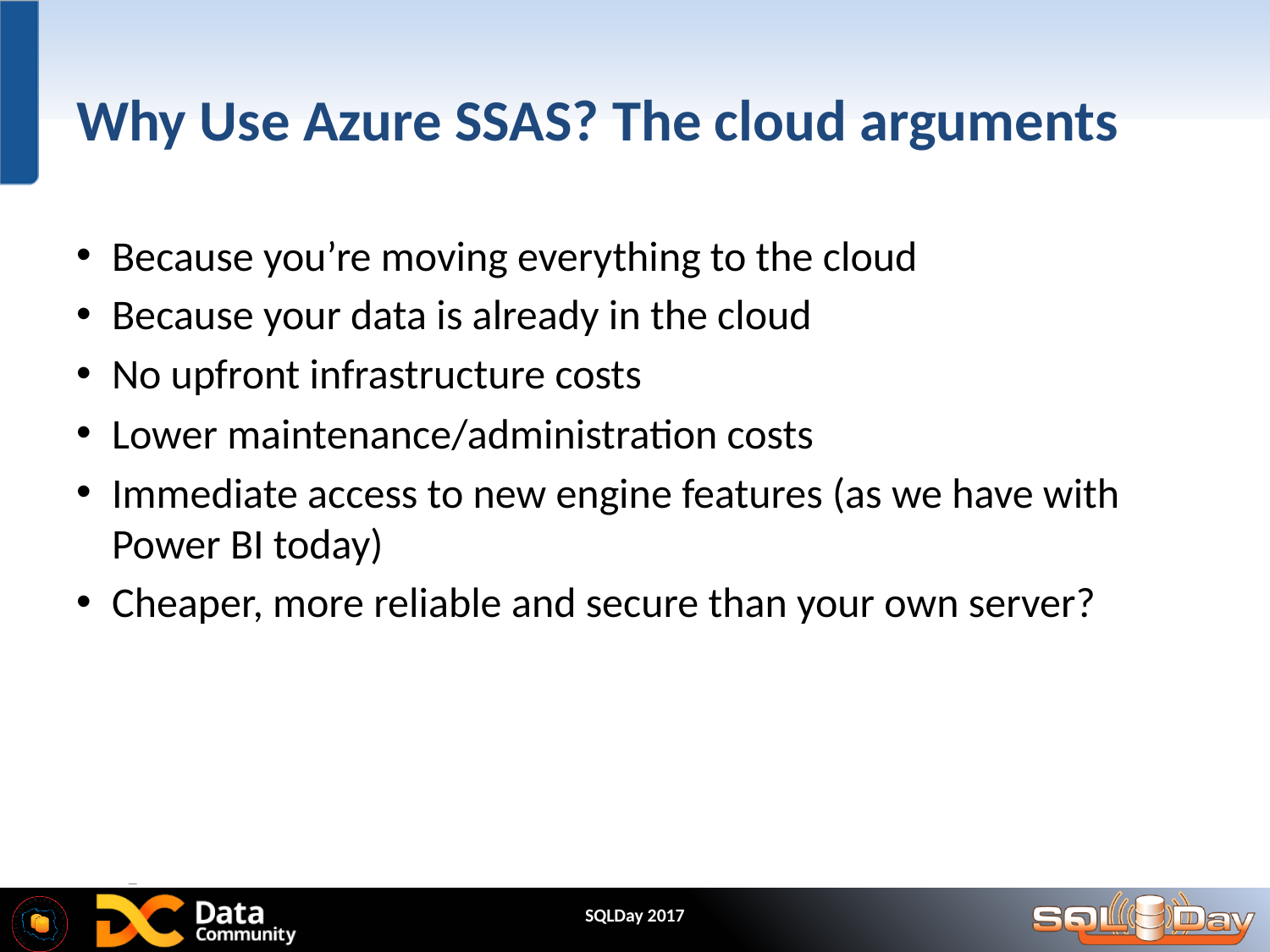

# Why Use Azure SSAS? The cloud arguments
Because you’re moving everything to the cloud
Because your data is already in the cloud
No upfront infrastructure costs
Lower maintenance/administration costs
Immediate access to new engine features (as we have with Power BI today)
Cheaper, more reliable and secure than your own server?